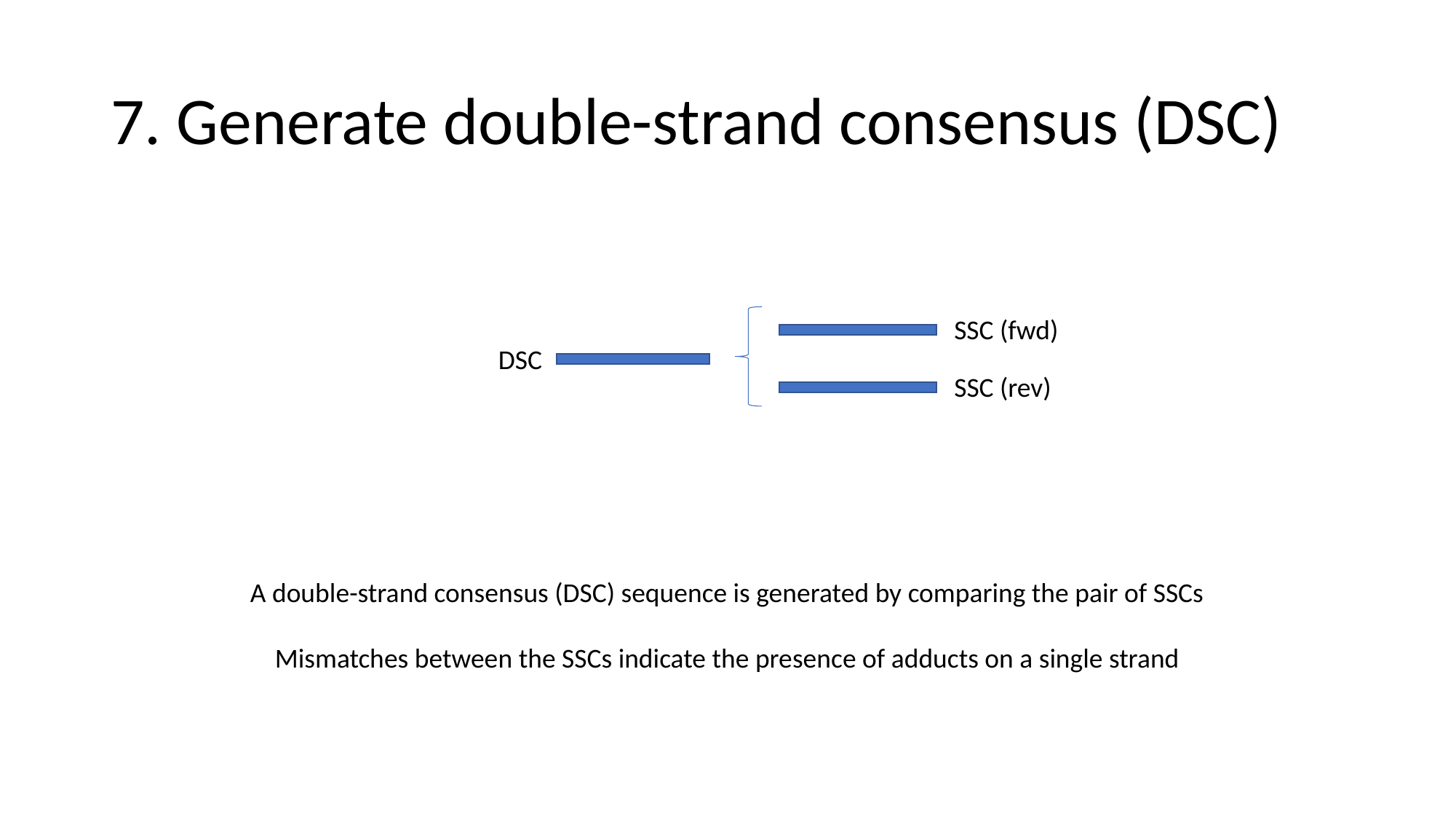

# 7. Generate double-strand consensus (DSC)

SSC (fwd)

DSC

SSC (rev)

A double-strand consensus (DSC) sequence is generated by comparing the pair of SSCs

Mismatches between the SSCs indicate the presence of adducts on a single strand